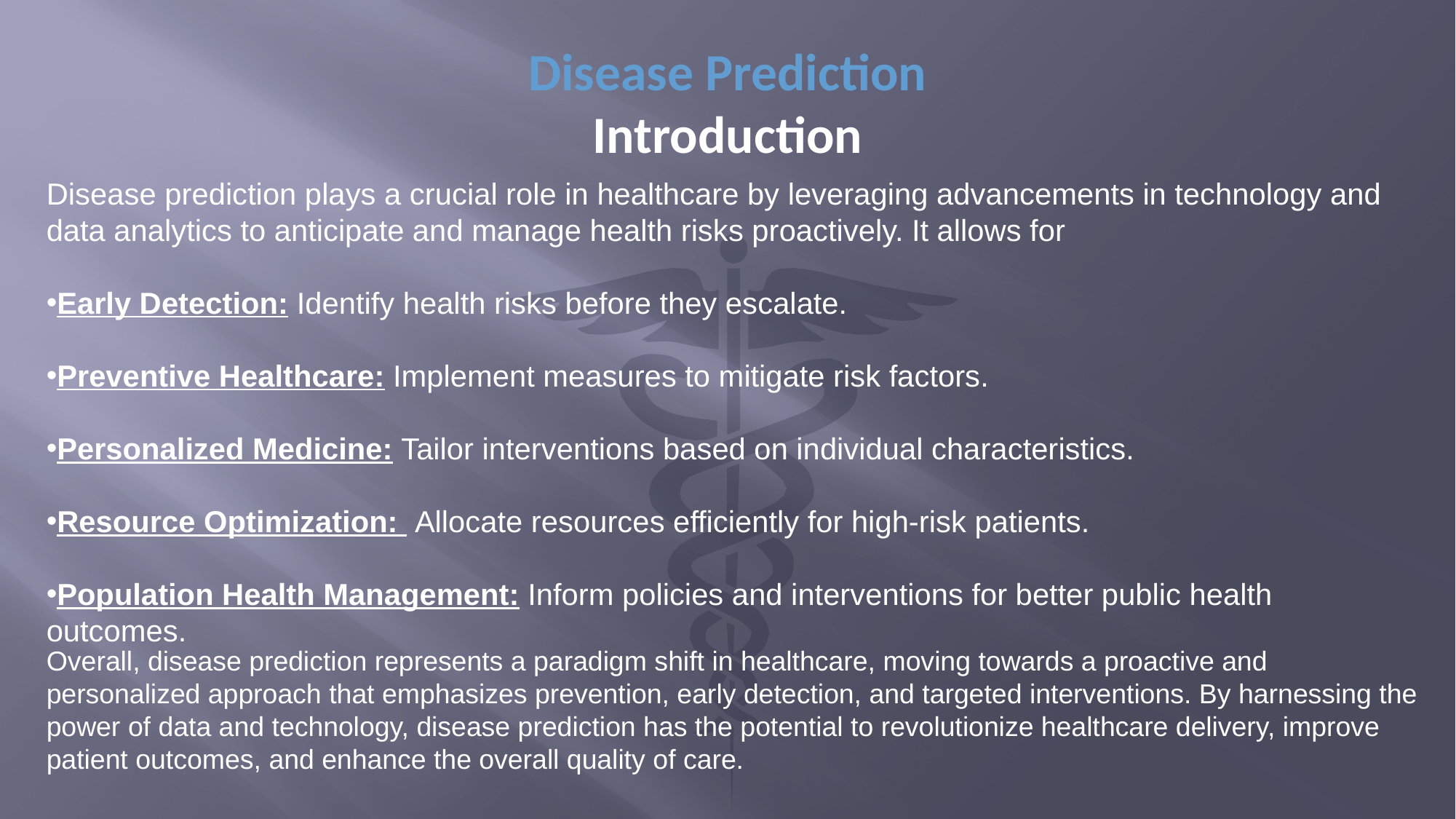

# Disease Prediction Introduction
Disease prediction plays a crucial role in healthcare by leveraging advancements in technology and data analytics to anticipate and manage health risks proactively. It allows for

Early Detection: Identify health risks before they escalate.

Preventive Healthcare: Implement measures to mitigate risk factors.

Personalized Medicine: Tailor interventions based on individual characteristics.

Resource Optimization:  Allocate resources efficiently for high-risk patients.

Population Health Management: Inform policies and interventions for better public health outcomes.

Overall, disease prediction represents a paradigm shift in healthcare, moving towards a proactive and personalized approach that emphasizes prevention, early detection, and targeted interventions. By harnessing the power of data and technology, disease prediction has the potential to revolutionize healthcare delivery, improve patient outcomes, and enhance the overall quality of care.